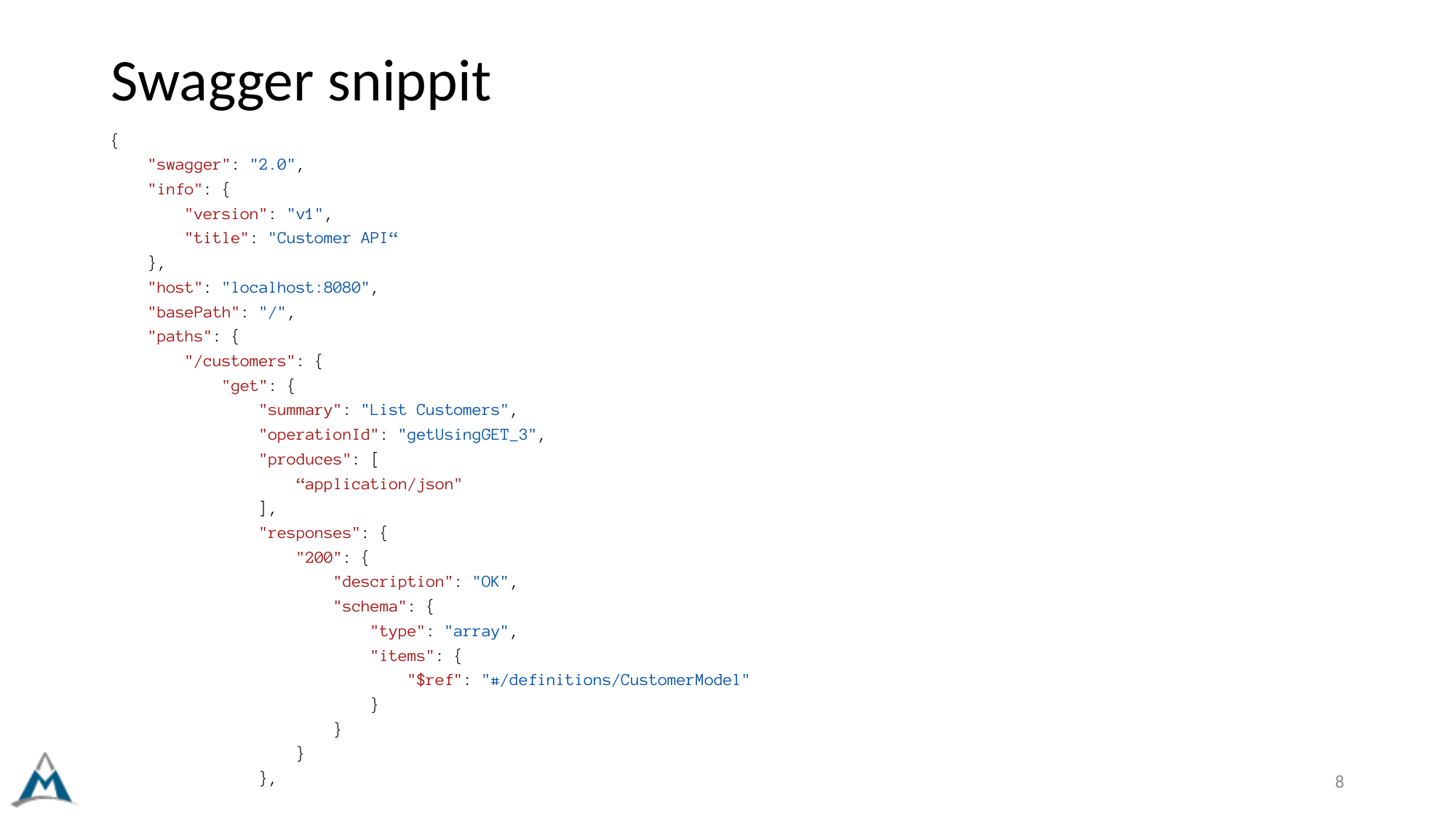

# Swagger snippit
{
    "swagger": "2.0",
    "info": {
        "version": "v1",
        "title": "Customer API“
    },
    "host": "localhost:8080",
    "basePath": "/",
    "paths": {
        "/customers": {
            "get": {
                "summary": "List Customers",
                "operationId": "getUsingGET_3",
                "produces": [
                    “application/json"
                ],
                "responses": {
                    "200": {
                        "description": "OK",
                        "schema": {
                            "type": "array",
                            "items": {
                                "$ref": "#/definitions/CustomerModel"
                            }
                        }
                    }
                },
8